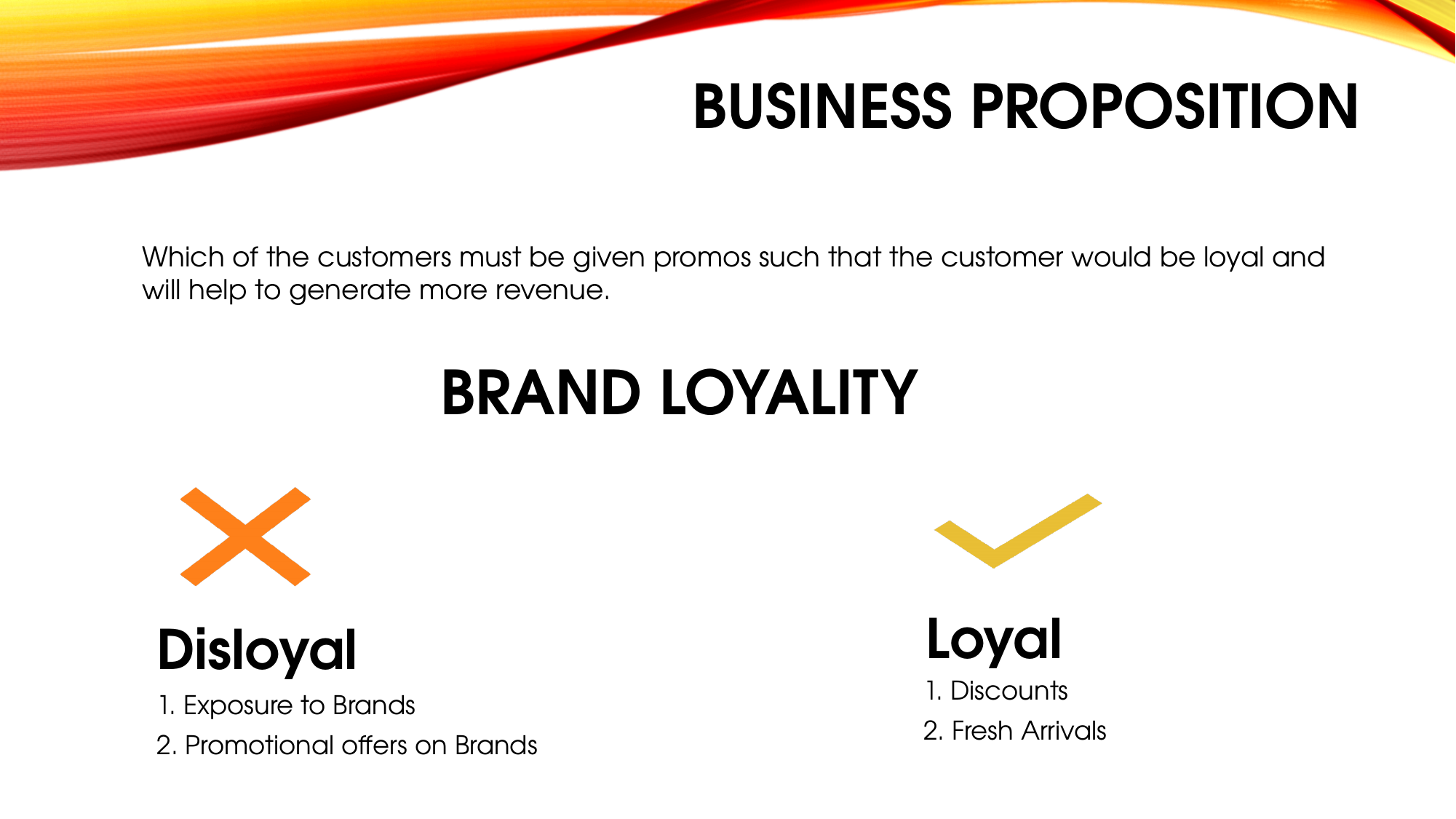

BUSINESS Proposition

Which of the customers must be given promos such that the customer would be loyal and will help to generate more revenue.
# BRAND LOYALITY
Disloyal
1. Exposure to Brands
2. Promotional offers on Brands
Loyal
1. Discounts
2. Fresh Arrivals